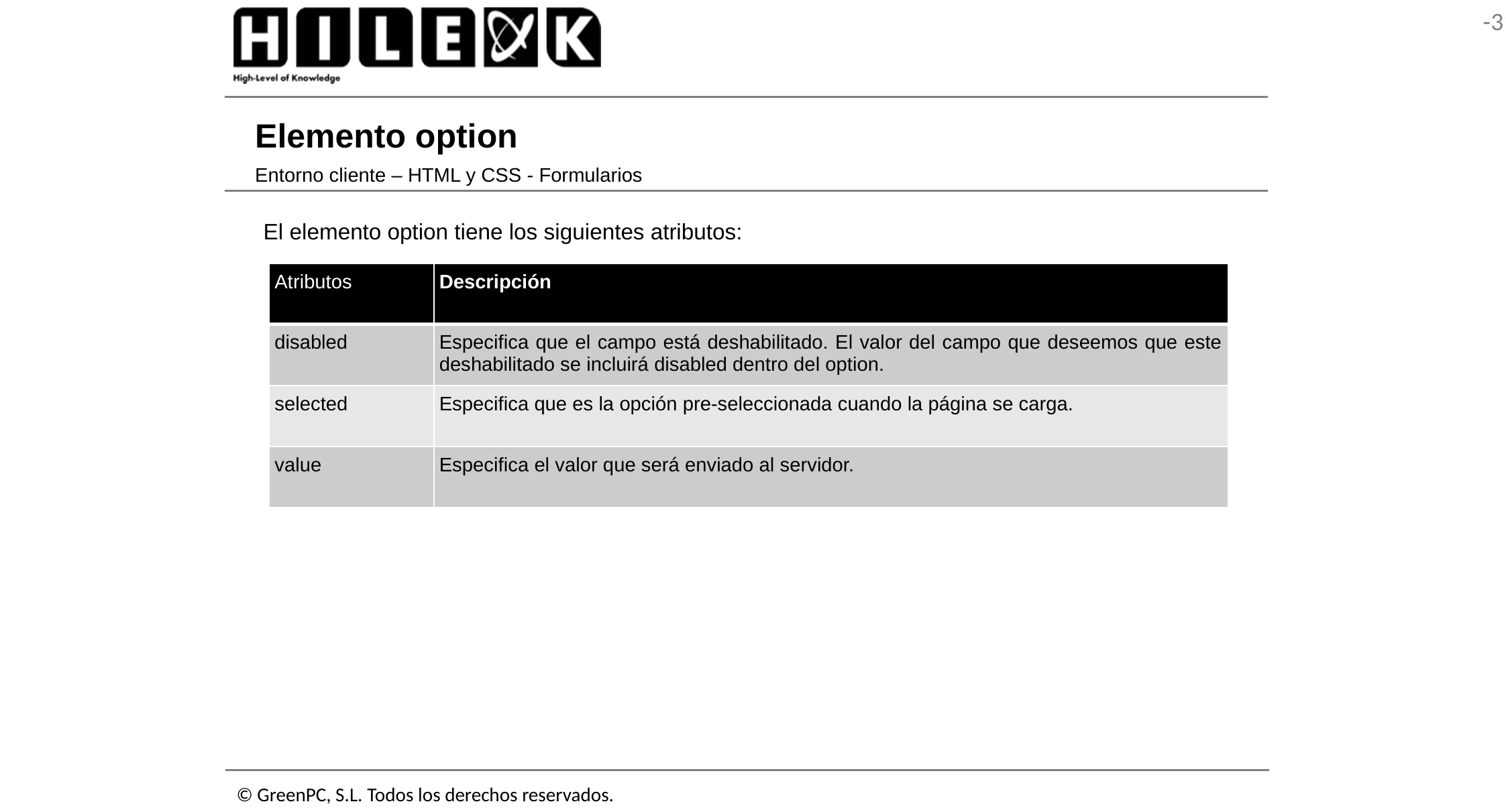

# Elemento option
Entorno cliente – HTML y CSS - Formularios
El elemento option tiene los siguientes atributos:
| Atributos | Descripción |
| --- | --- |
| disabled | Especifica que el campo está deshabilitado. El valor del campo que deseemos que este deshabilitado se incluirá disabled dentro del option. |
| selected | Especifica que es la opción pre-seleccionada cuando la página se carga. |
| value | Especifica el valor que será enviado al servidor. |